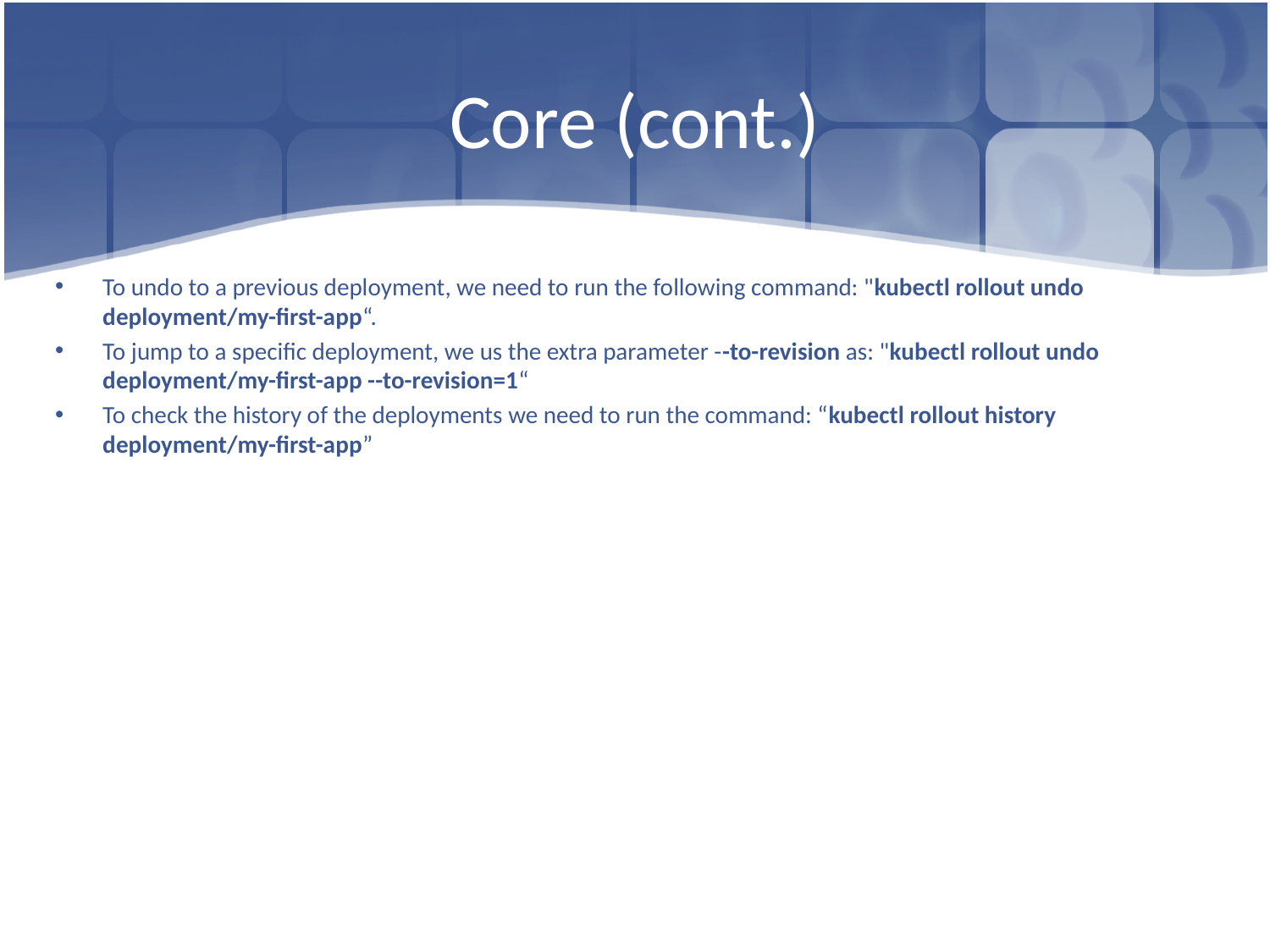

# Core (cont.)
To undo to a previous deployment, we need to run the following command: "kubectl rollout undo deployment/my-first-app“.
To jump to a specific deployment, we us the extra parameter --to-revision as: "kubectl rollout undo deployment/my-first-app --to-revision=1“
To check the history of the deployments we need to run the command: “kubectl rollout history deployment/my-first-app”